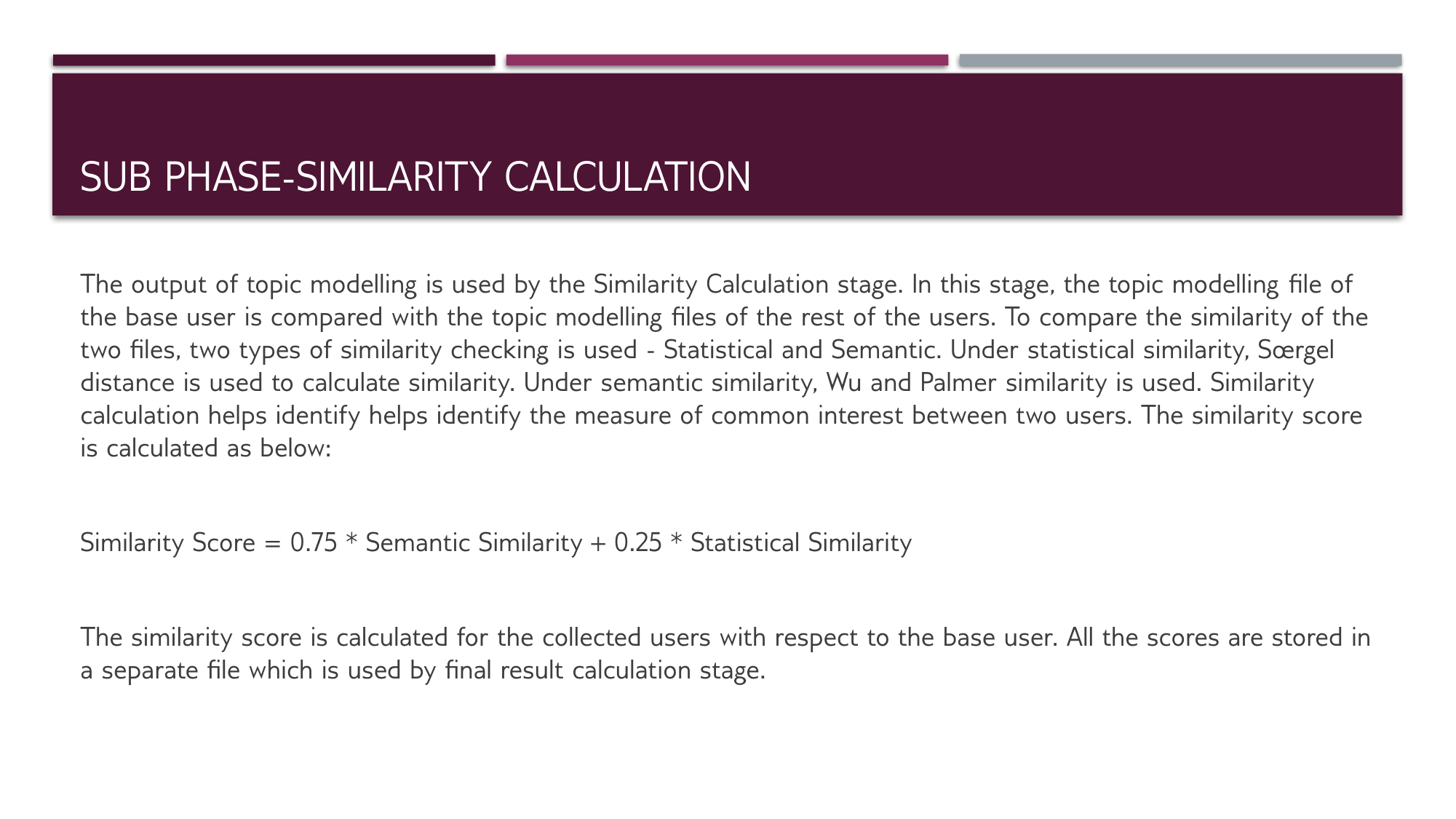

# Sub phase-Similarity calculation
The output of topic modelling is used by the Similarity Calculation stage. In this stage, the topic modelling file of the base user is compared with the topic modelling files of the rest of the users. To compare the similarity of the two files, two types of similarity checking is used - Statistical and Semantic. Under statistical similarity, Soergel distance is used to calculate similarity. Under semantic similarity, Wu and Palmer similarity is used. Similarity calculation helps identify helps identify the measure of common interest between two users. The similarity score is calculated as below:

Similarity Score = 0.75 * Semantic Similarity + 0.25 * Statistical Similarity

The similarity score is calculated for the collected users with respect to the base user. All the scores are stored in a separate file which is used by final result calculation stage.